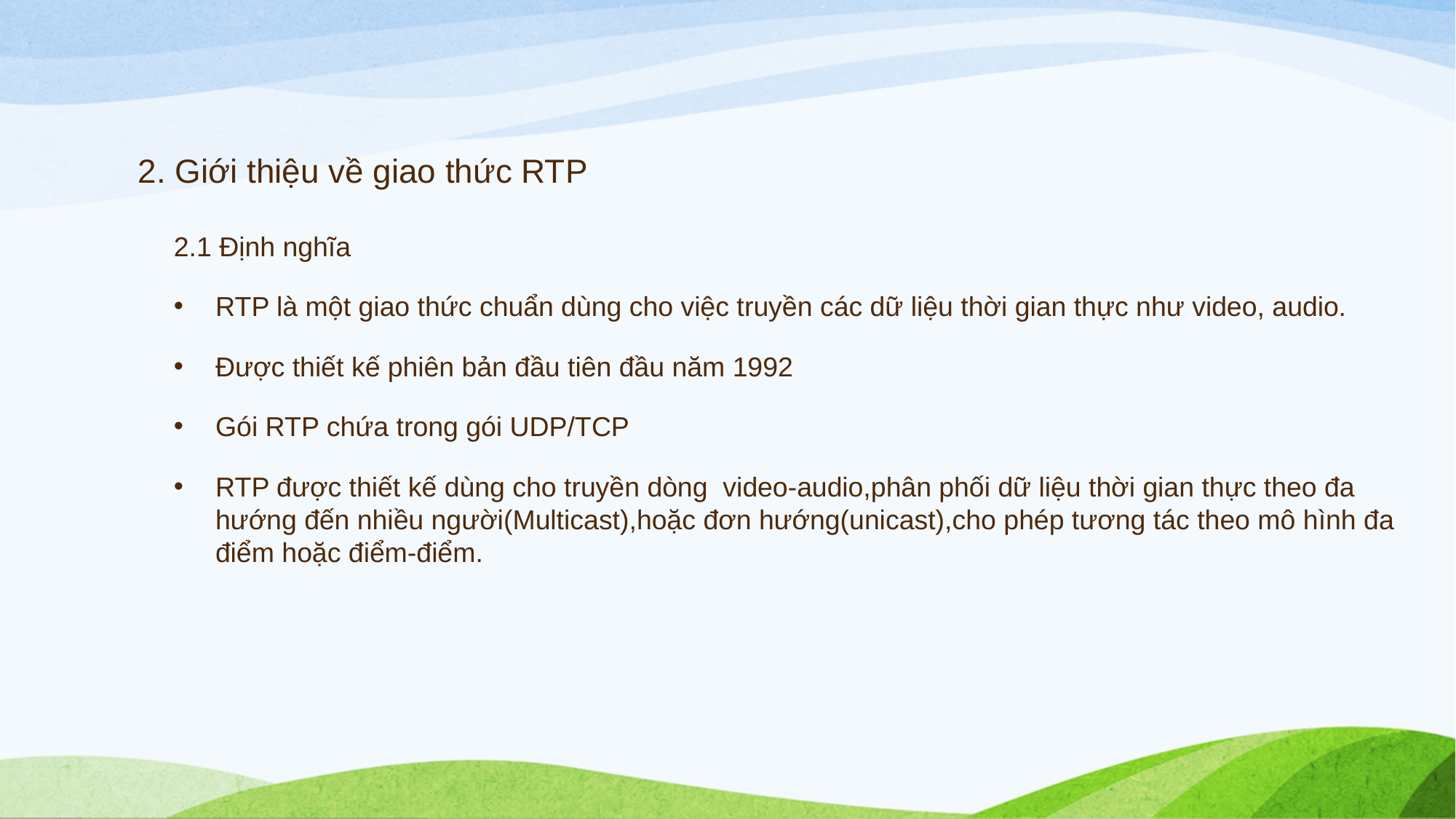

2. Giới thiệu về giao thức RTP
2.1 Định nghĩa
RTP là một giao thức chuẩn dùng cho việc truyền các dữ liệu thời gian thực như video, audio.
Được thiết kế phiên bản đầu tiên đầu năm 1992
Gói RTP chứa trong gói UDP/TCP
RTP được thiết kế dùng cho truyền dòng  video-audio,phân phối dữ liệu thời gian thực theo đa hướng đến nhiều người(Multicast),hoặc đơn hướng(unicast),cho phép tương tác theo mô hình đa điểm hoặc điểm-điểm.